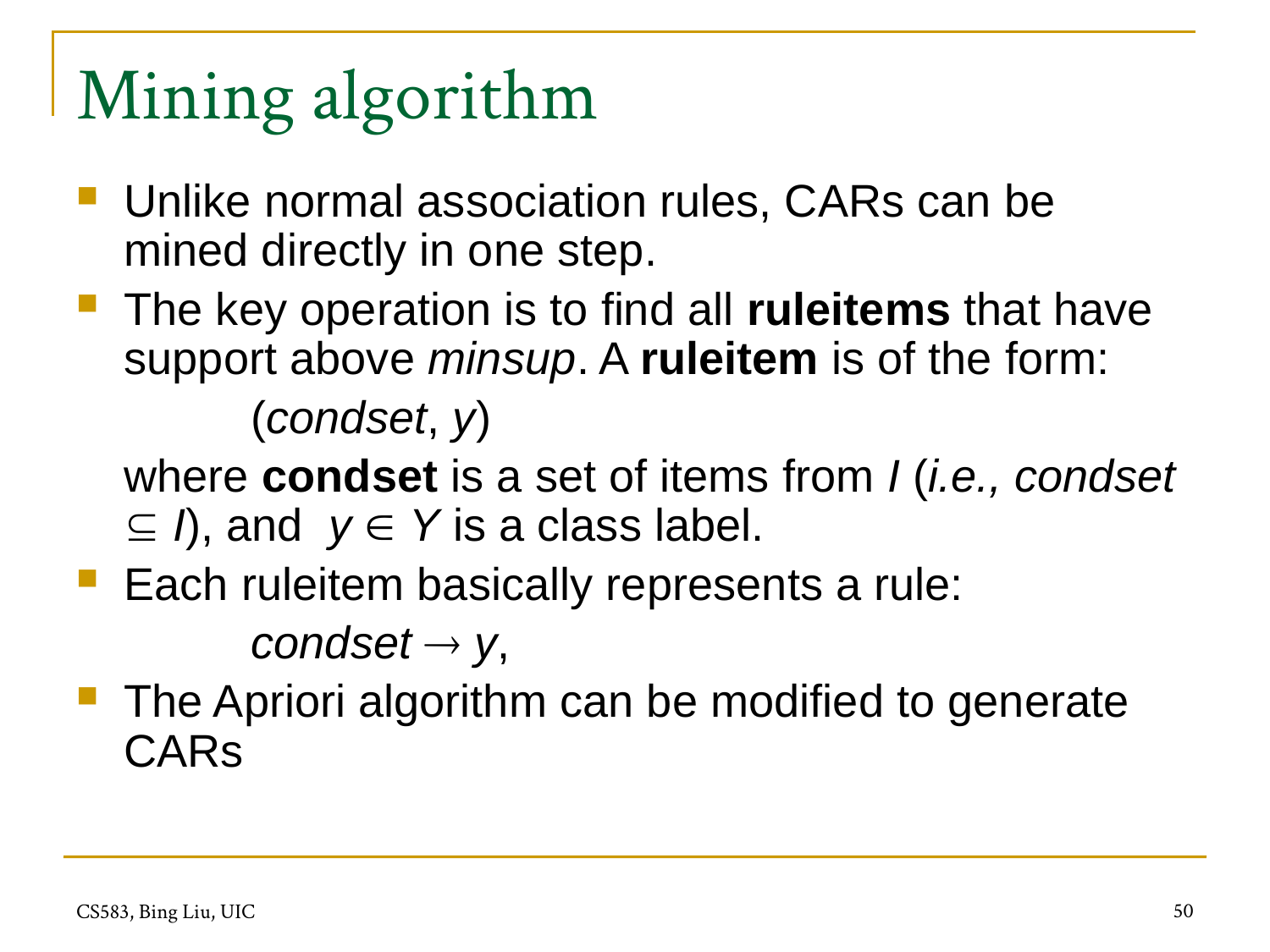

# Mining algorithm
Unlike normal association rules, CARs can be mined directly in one step.
The key operation is to find all ruleitems that have support above minsup. A ruleitem is of the form:
		(condset, y)
	where condset is a set of items from I (i.e., condset ⊆ I), and  y ∈ Y is a class label.
Each ruleitem basically represents a rule:
		condset → y,
The Apriori algorithm can be modified to generate CARs
50
CS583, Bing Liu, UIC